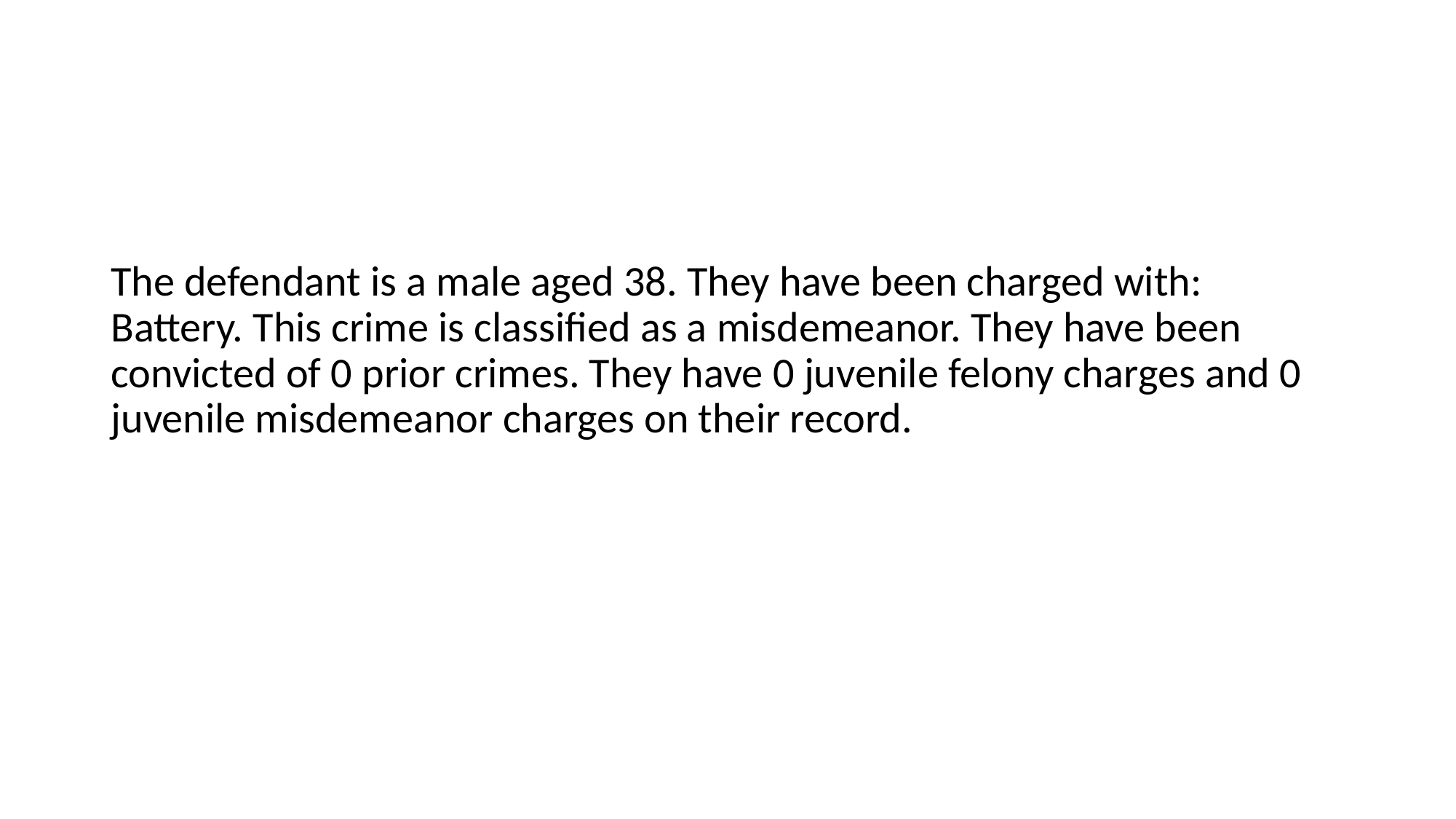

The defendant is a male aged 38. They have been charged with: Battery. This crime is classified as a misdemeanor. They have been convicted of 0 prior crimes. They have 0 juvenile felony charges and 0 juvenile misdemeanor charges on their record.